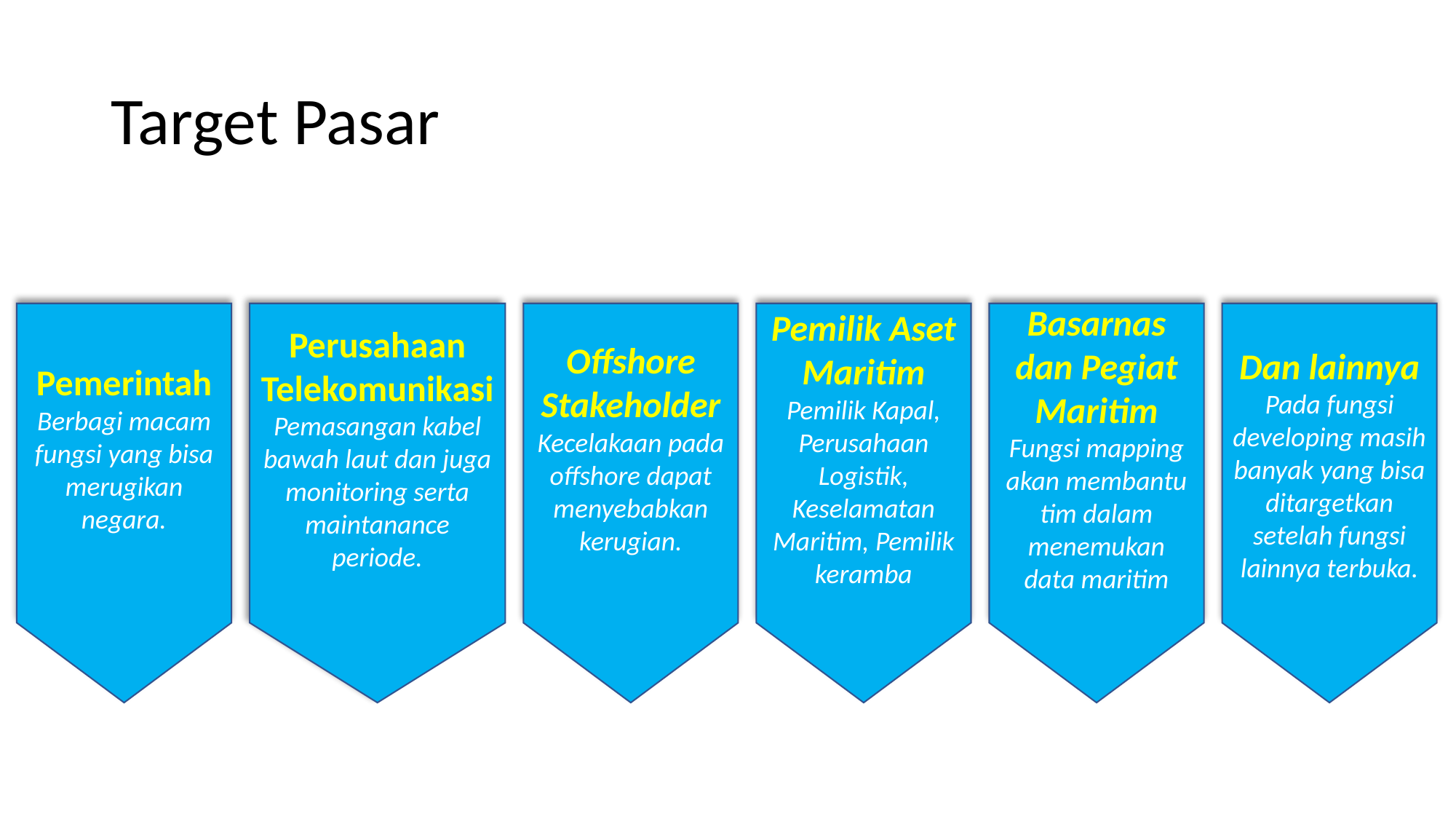

# Target Pasar

Pemerintah
Berbagi macam fungsi yang bisa merugikan negara.
Perusahaan Telekomunikasi
Pemasangan kabel bawah laut dan juga monitoring serta maintanance periode.
Offshore Stakeholder
Kecelakaan pada offshore dapat menyebabkan kerugian.
Pemilik Aset Maritim
Pemilik Kapal, Perusahaan Logistik, Keselamatan Maritim, Pemilik keramba
Basarnas dan Pegiat Maritim
Fungsi mapping akan membantu tim dalam menemukan data maritim
Dan lainnya
Pada fungsi developing masih banyak yang bisa ditargetkan setelah fungsi lainnya terbuka.